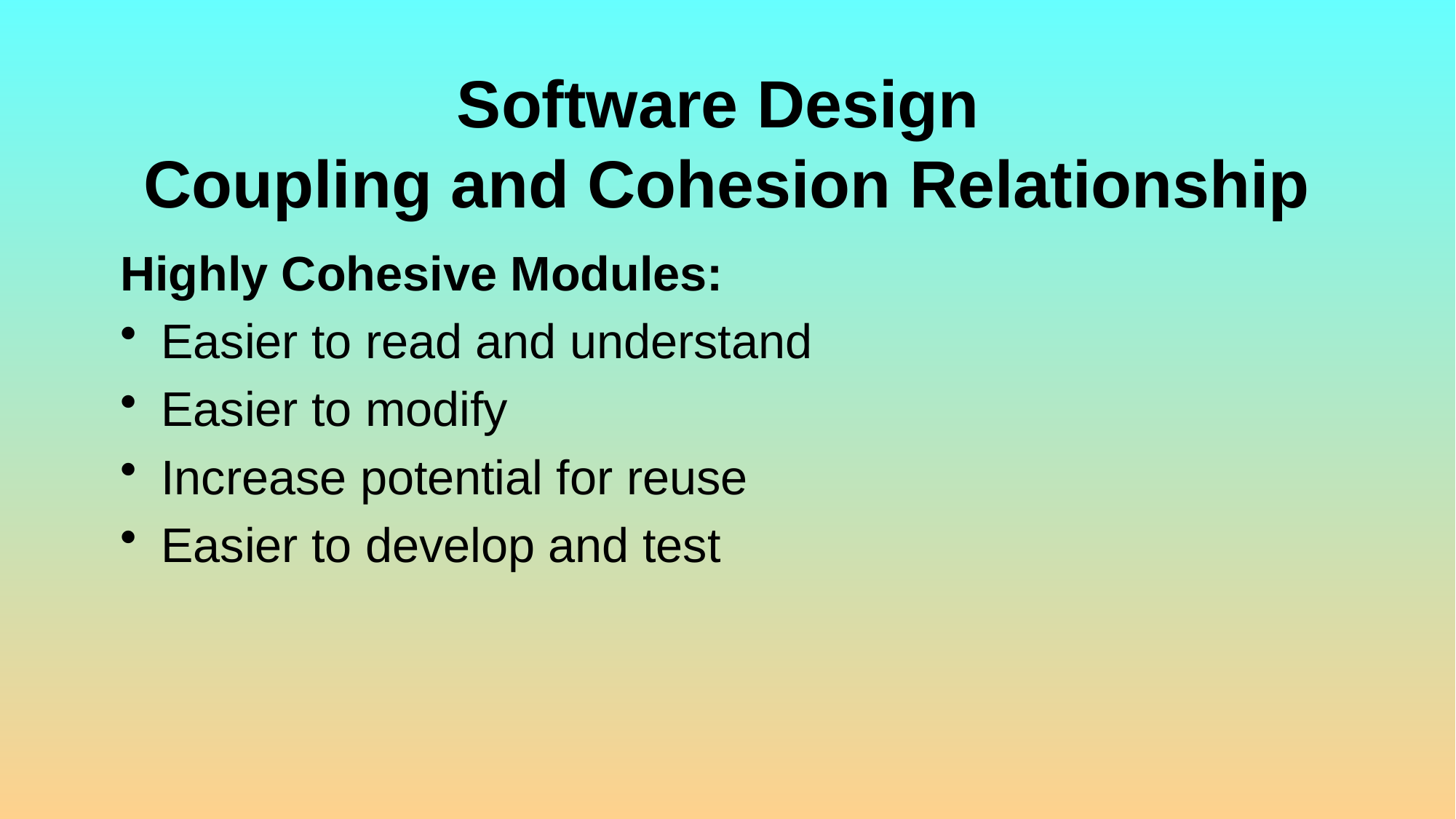

# Software Design Coupling and Cohesion Relationship
Highly Cohesive Modules:
Easier to read and understand
Easier to modify
Increase potential for reuse
Easier to develop and test